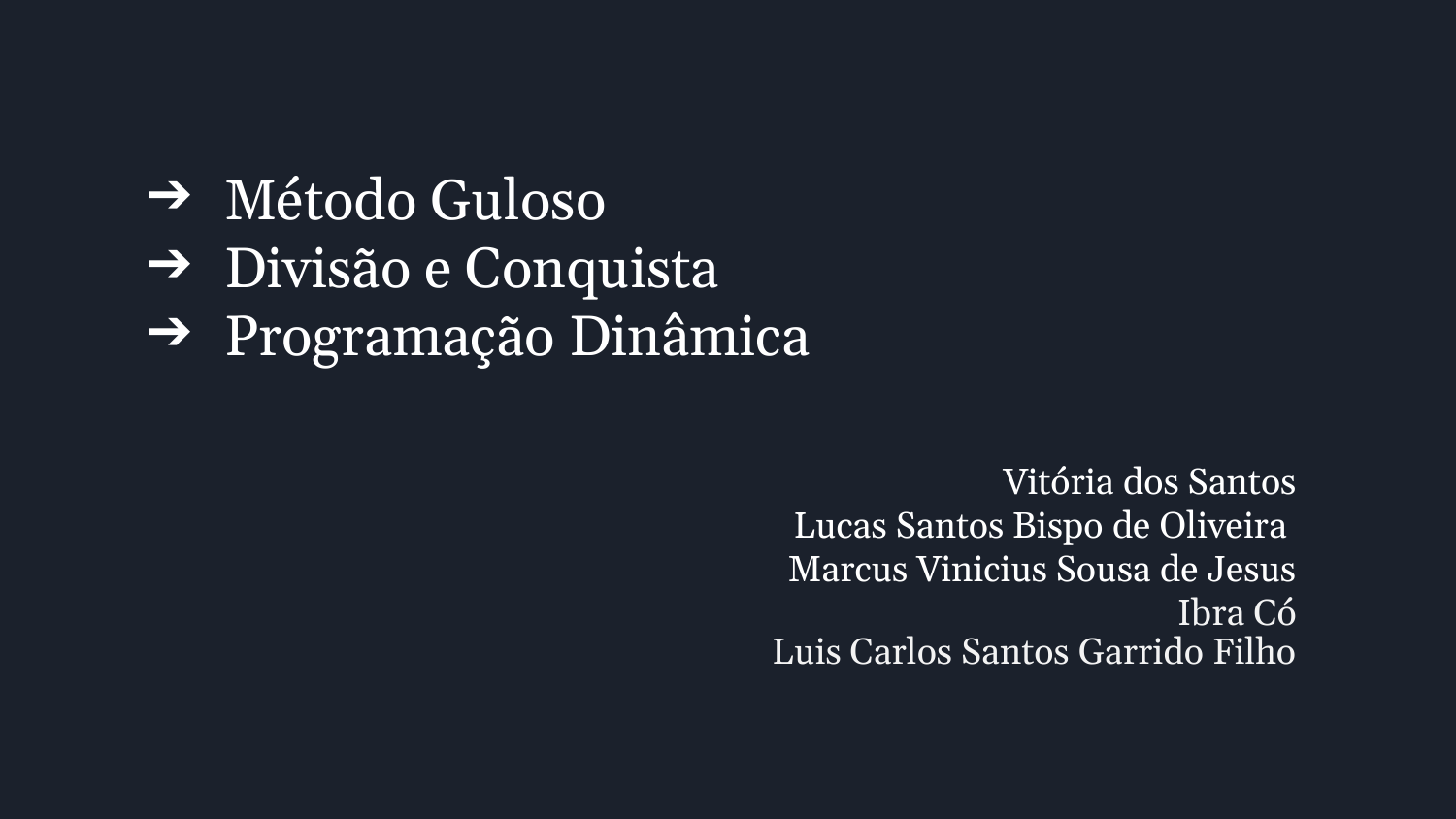

Método Guloso
 Divisão e Conquista
 Programação Dinâmica
Vitória dos Santos
Lucas Santos Bispo de Oliveira
Marcus Vinicius Sousa de Jesus
Ibra Có
Luis Carlos Santos Garrido Filho